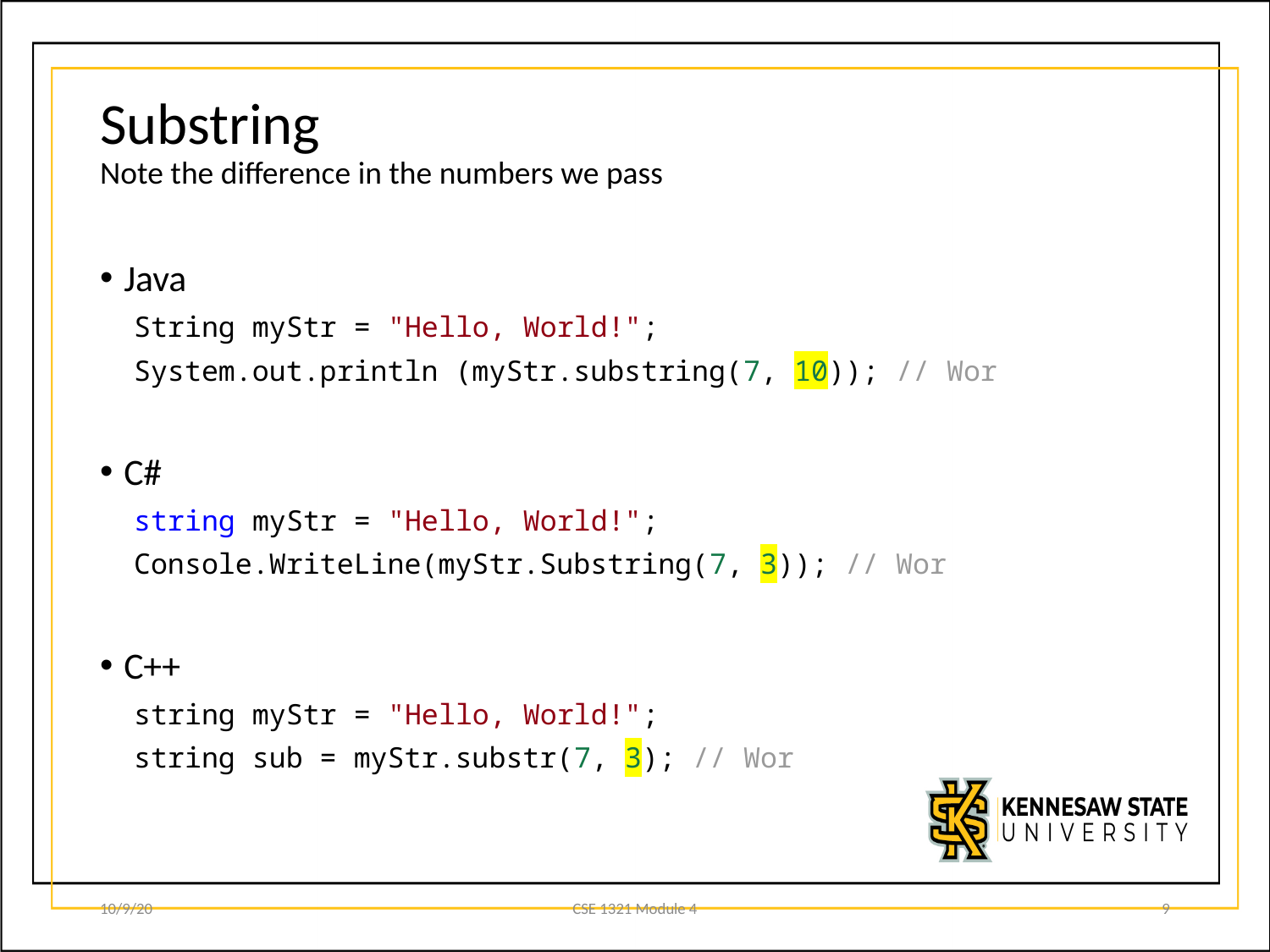

# Substring Note the difference in the numbers we pass
Java
  String myStr = "Hello, World!";
  System.out.println (myStr.substring(7, 10)); // Wor

C#
  string myStr = "Hello, World!";
  Console.WriteLine(myStr.Substring(7, 3)); // Wor

C++
  string myStr = "Hello, World!";
  string sub = myStr.substr(7, 3); // Wor

10/9/20
CSE 1321 Module 4
9